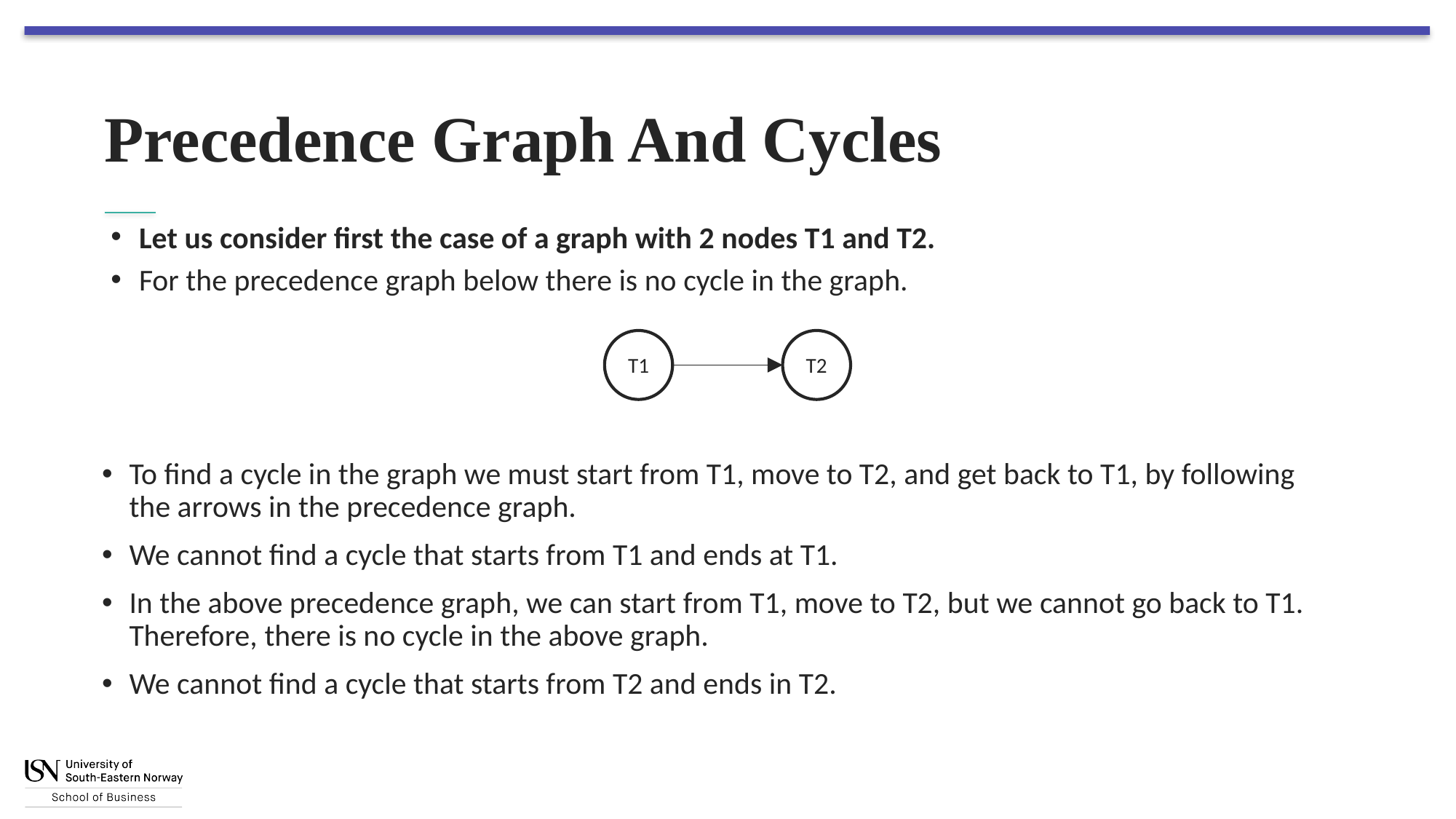

# Precedence Graph And Cycles
Let us consider first the case of a graph with 2 nodes T1 and T2.
For the precedence graph below there is no cycle in the graph.

T1
T2
To find a cycle in the graph we must start from T1, move to T2, and get back to T1, by following the arrows in the precedence graph.
We cannot find a cycle that starts from T1 and ends at T1.
In the above precedence graph, we can start from T1, move to T2, but we cannot go back to T1. Therefore, there is no cycle in the above graph.
We cannot find a cycle that starts from T2 and ends in T2.